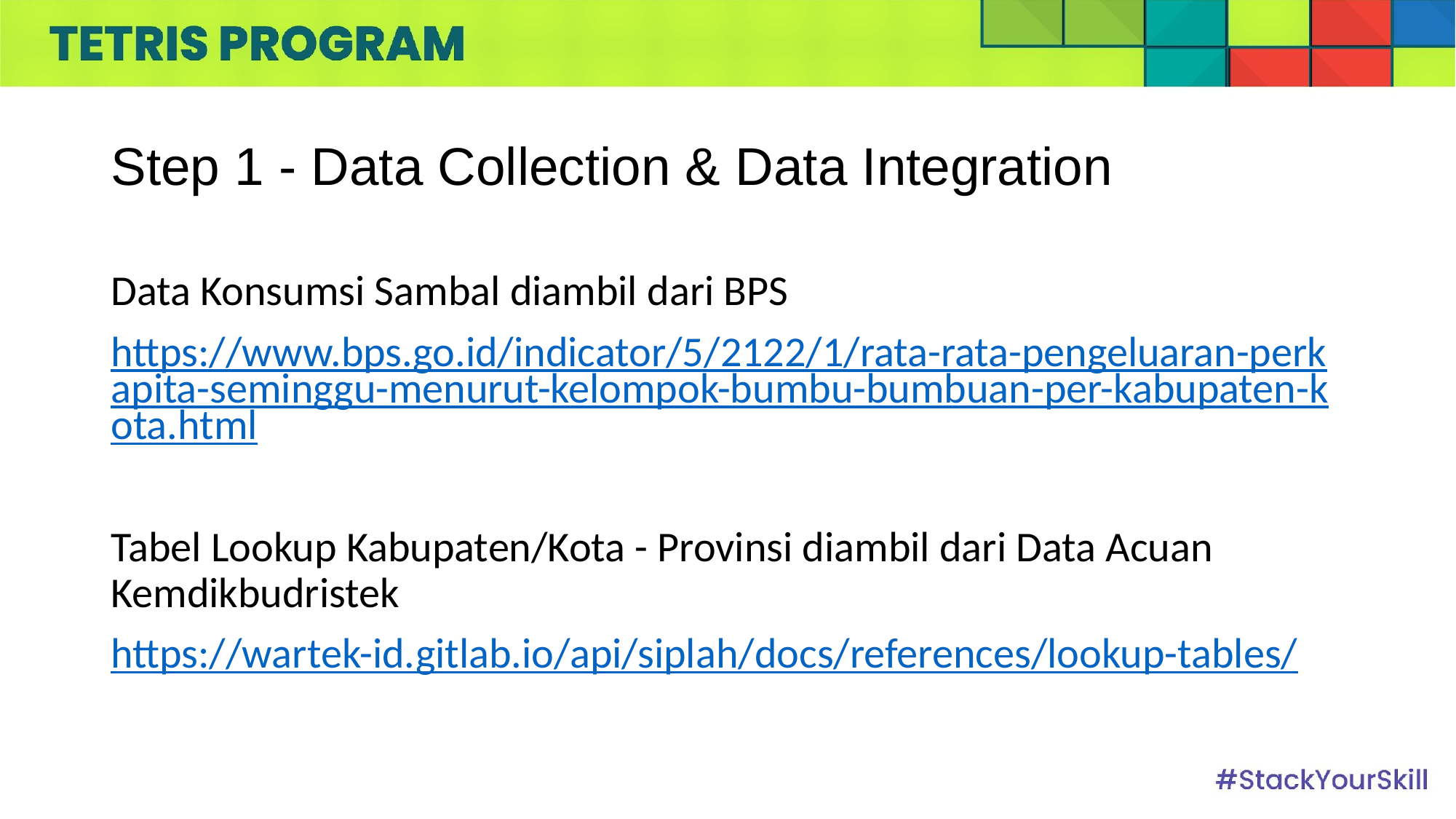

# Step 1 - Data Collection & Data Integration
Data Konsumsi Sambal diambil dari BPS
https://www.bps.go.id/indicator/5/2122/1/rata-rata-pengeluaran-perkapita-seminggu-menurut-kelompok-bumbu-bumbuan-per-kabupaten-kota.html

Tabel Lookup Kabupaten/Kota - Provinsi diambil dari Data Acuan Kemdikbudristek
https://wartek-id.gitlab.io/api/siplah/docs/references/lookup-tables/